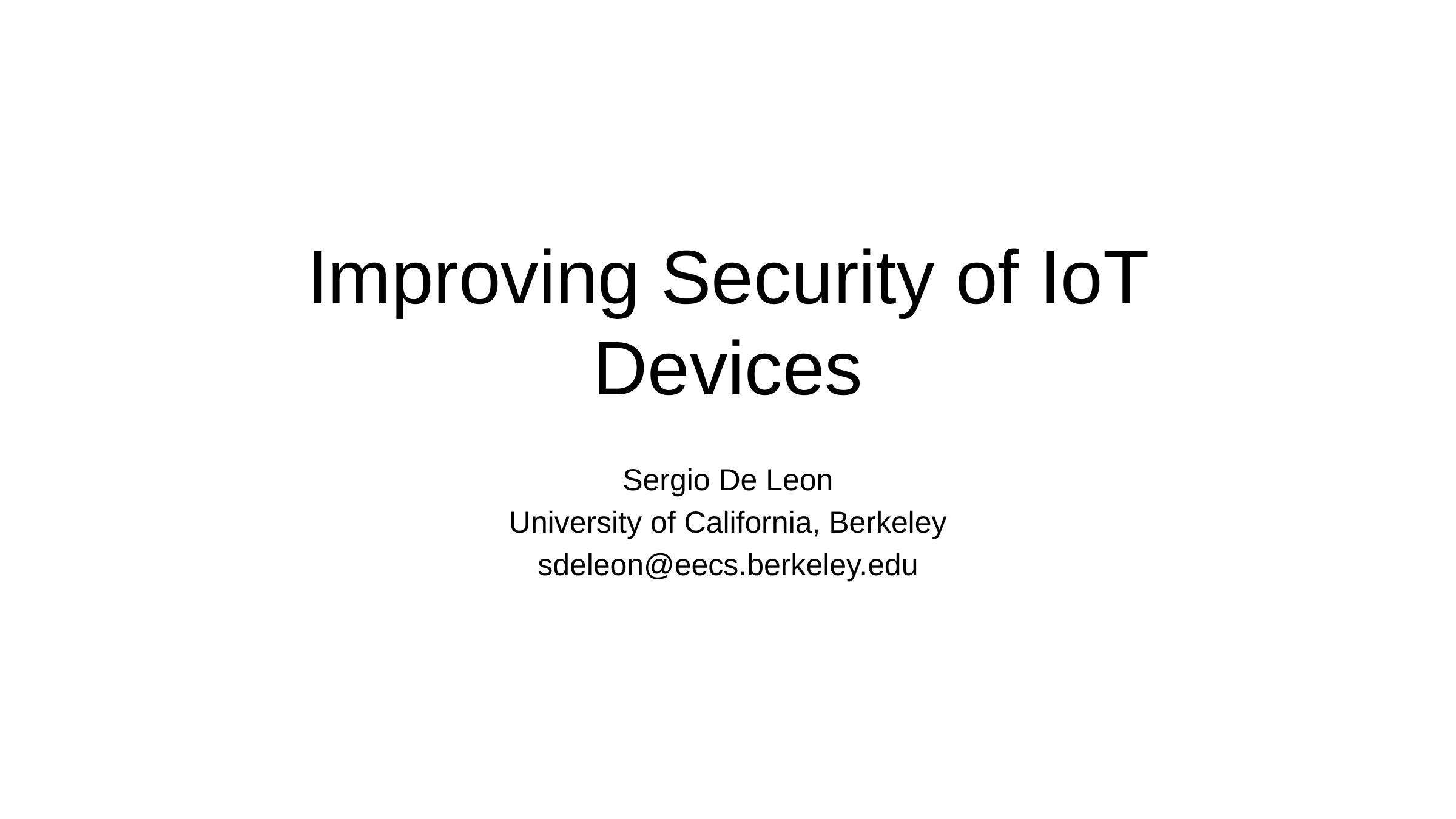

# Improving Security of IoT Devices
Sergio De Leon
University of California, Berkeley
sdeleon@eecs.berkeley.edu